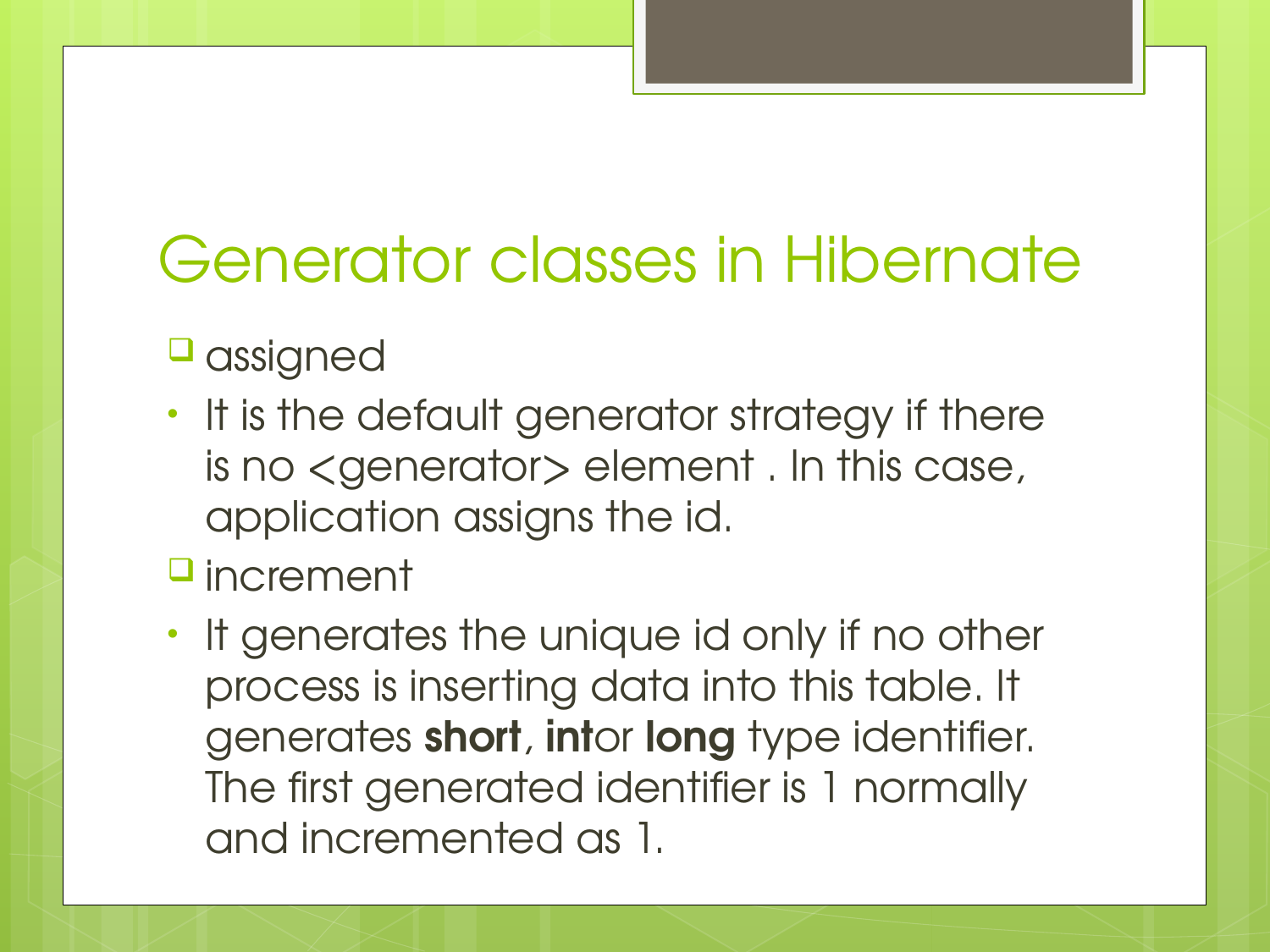

# Generator classes in Hibernate
assigned
It is the default generator strategy if there is no <generator> element . In this case, application assigns the id.
increment
It generates the unique id only if no other process is inserting data into this table. It generates short, intor long type identifier. The first generated identifier is 1 normally and incremented as 1.